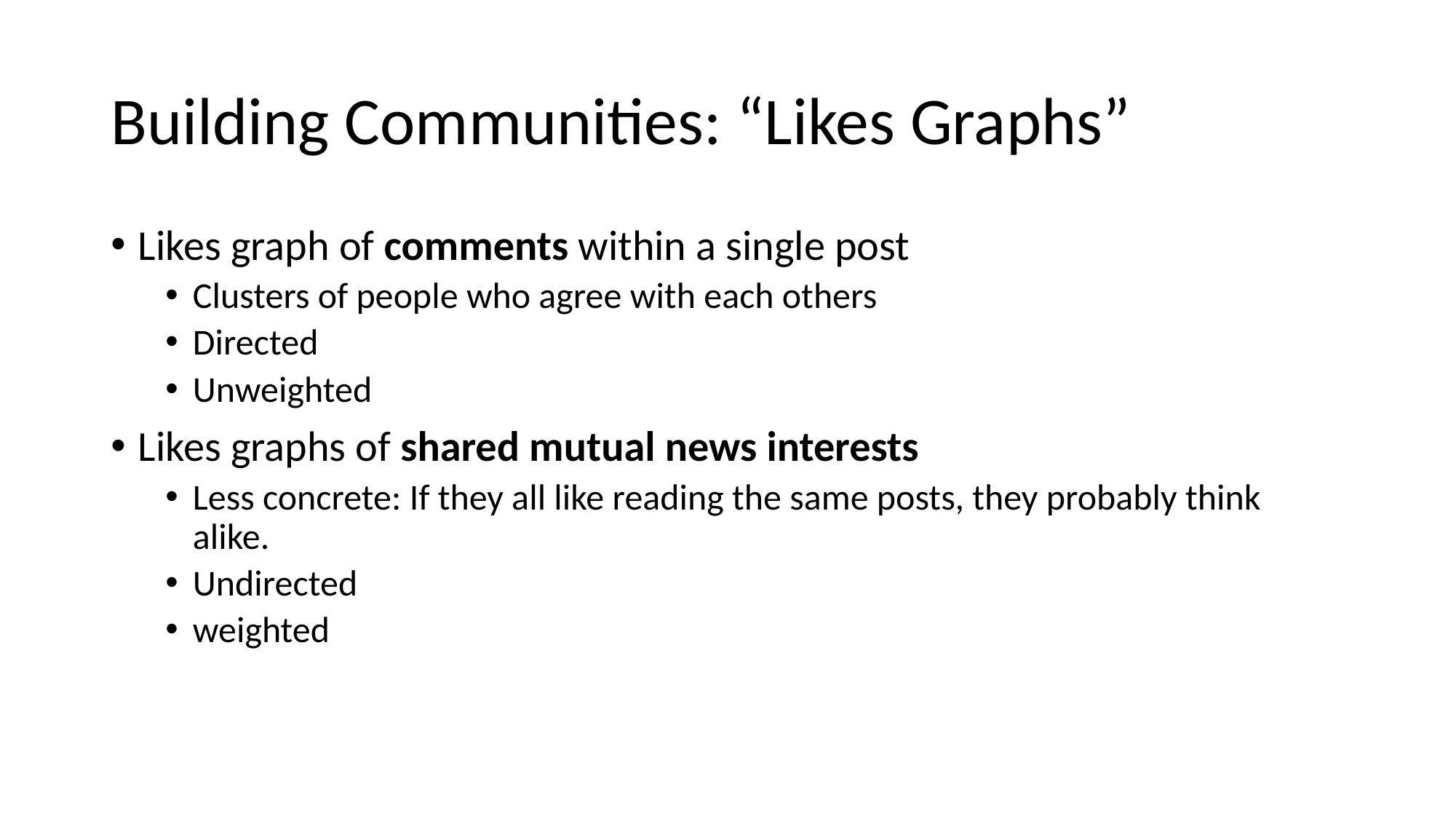

# Building Communities: “Likes Graphs”
Likes graph of comments within a single post
Clusters of people who agree with each others
Directed
Unweighted
Likes graphs of shared mutual news interests
Less concrete: If they all like reading the same posts, they probably think alike.
Undirected
weighted